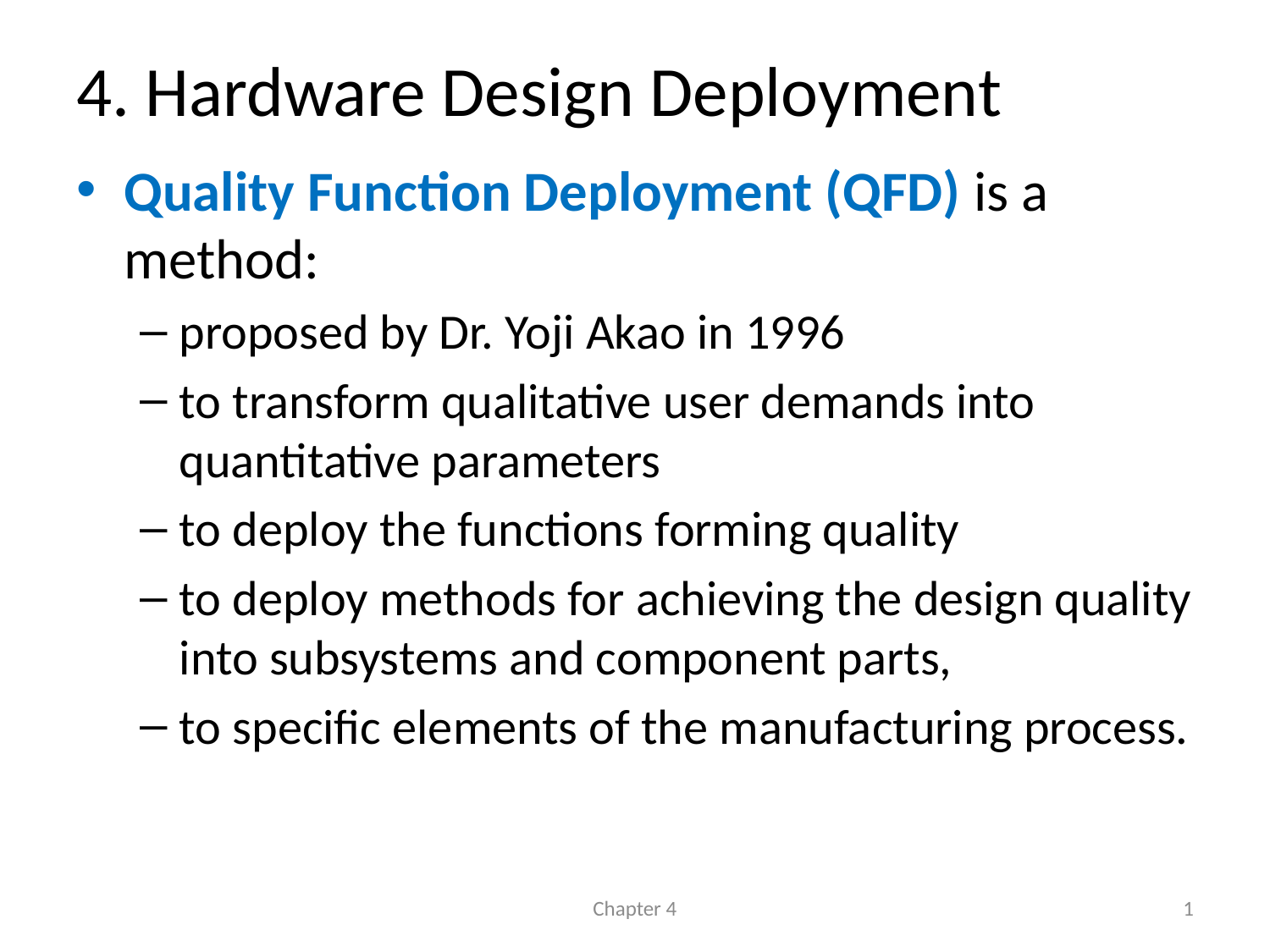

# 4. Hardware Design Deployment
Quality Function Deployment (QFD) is a method:
proposed by Dr. Yoji Akao in 1996
to transform qualitative user demands into quantitative parameters
to deploy the functions forming quality
to deploy methods for achieving the design quality into subsystems and component parts,
to specific elements of the manufacturing process.

Chapter 4
1